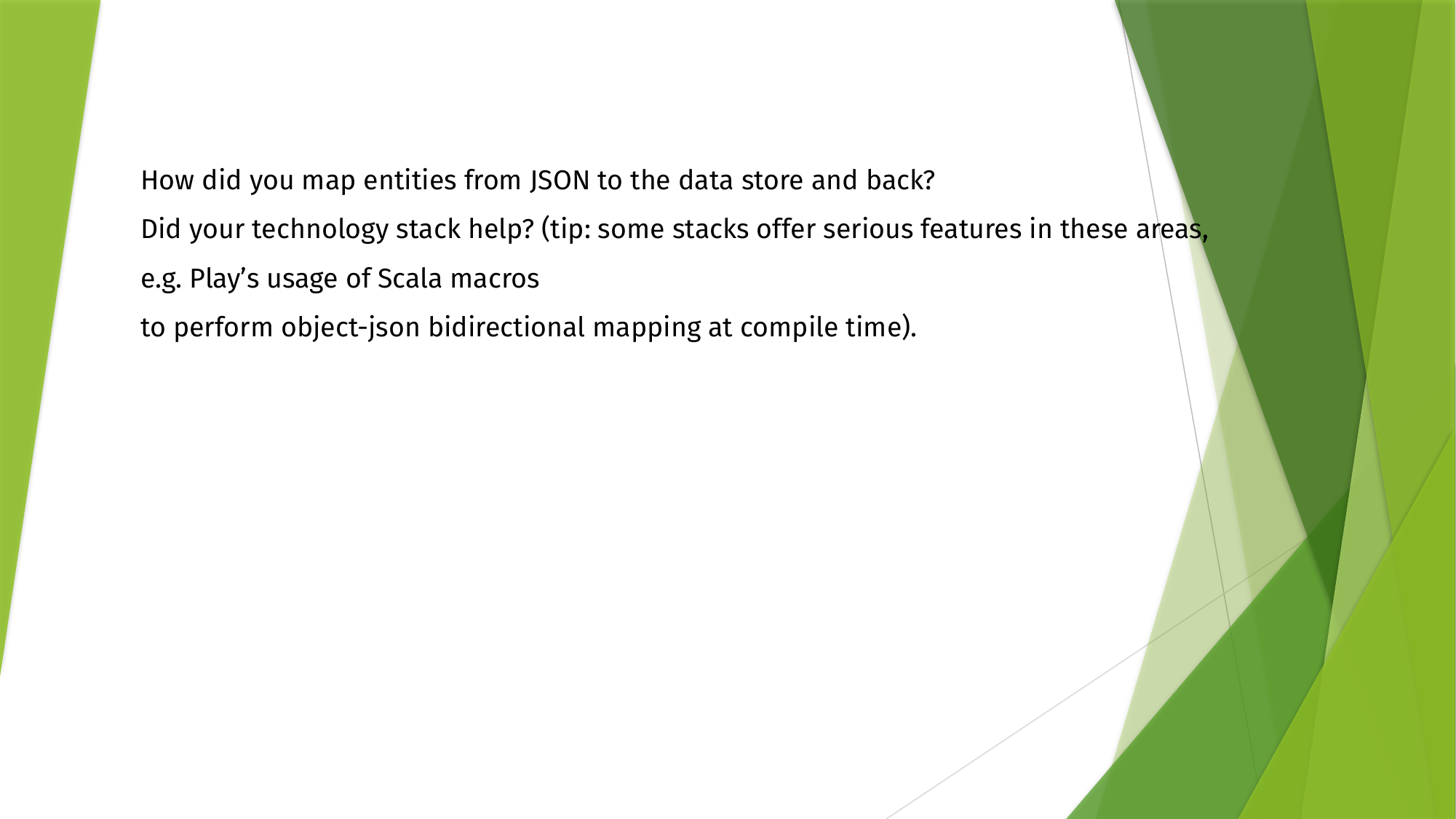

How did you map entities from JSON to the data store and back?
Did your technology stack help? (tip: some stacks offer serious features in these areas, e.g. Play’s usage of Scala macros
to perform object-json bidirectional mapping at compile time).